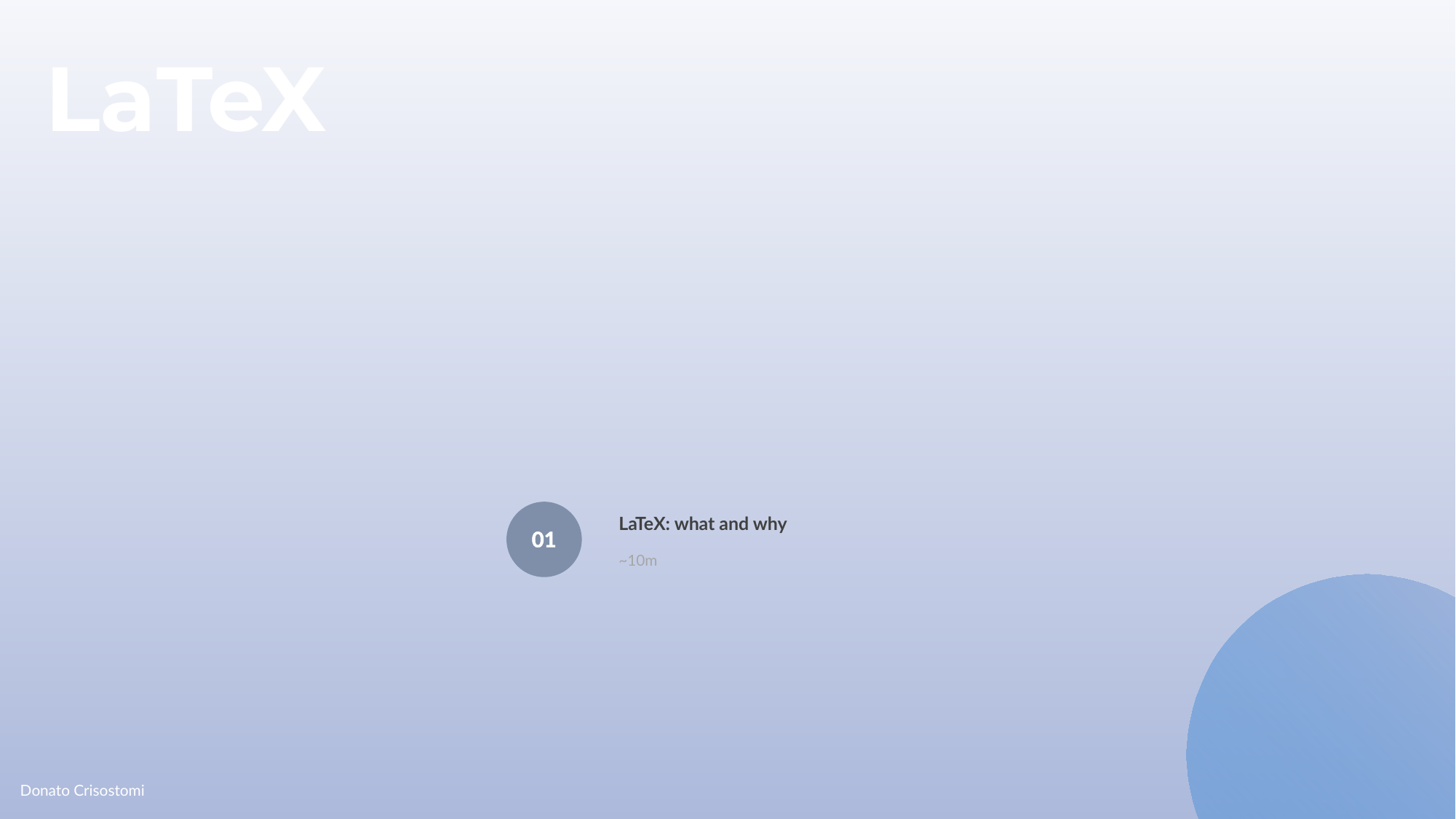

LaTeX

LaTeX: what and why
~10m
01

Donato Crisostomi